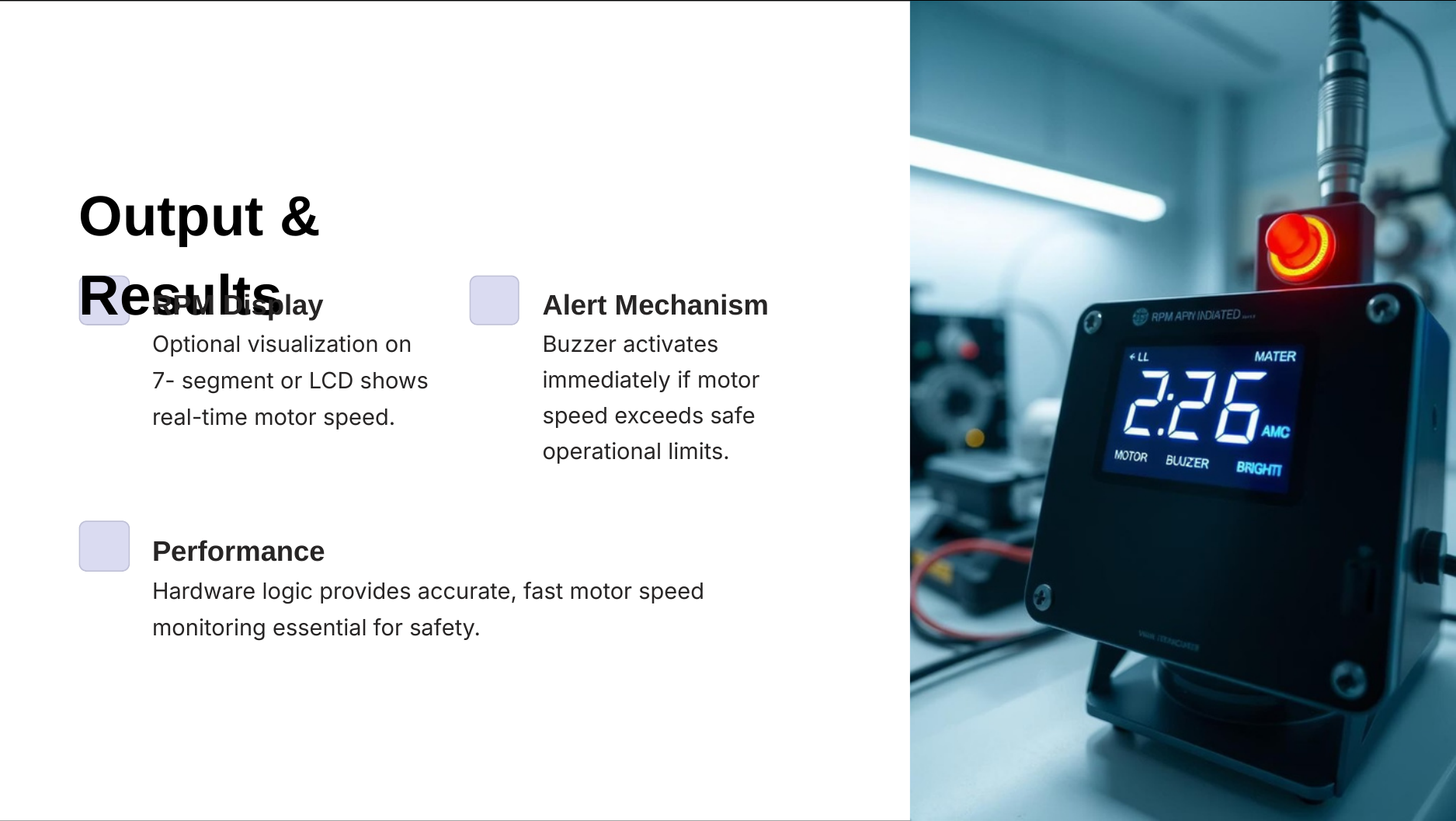

Output & Results

RPM Display
Optional visualization on 7- segment or LCD shows real-time motor speed.
Alert Mechanism
Buzzer activates immediately if motor speed exceeds safe operational limits.

Performance
Hardware logic provides accurate, fast motor speed monitoring essential for safety.